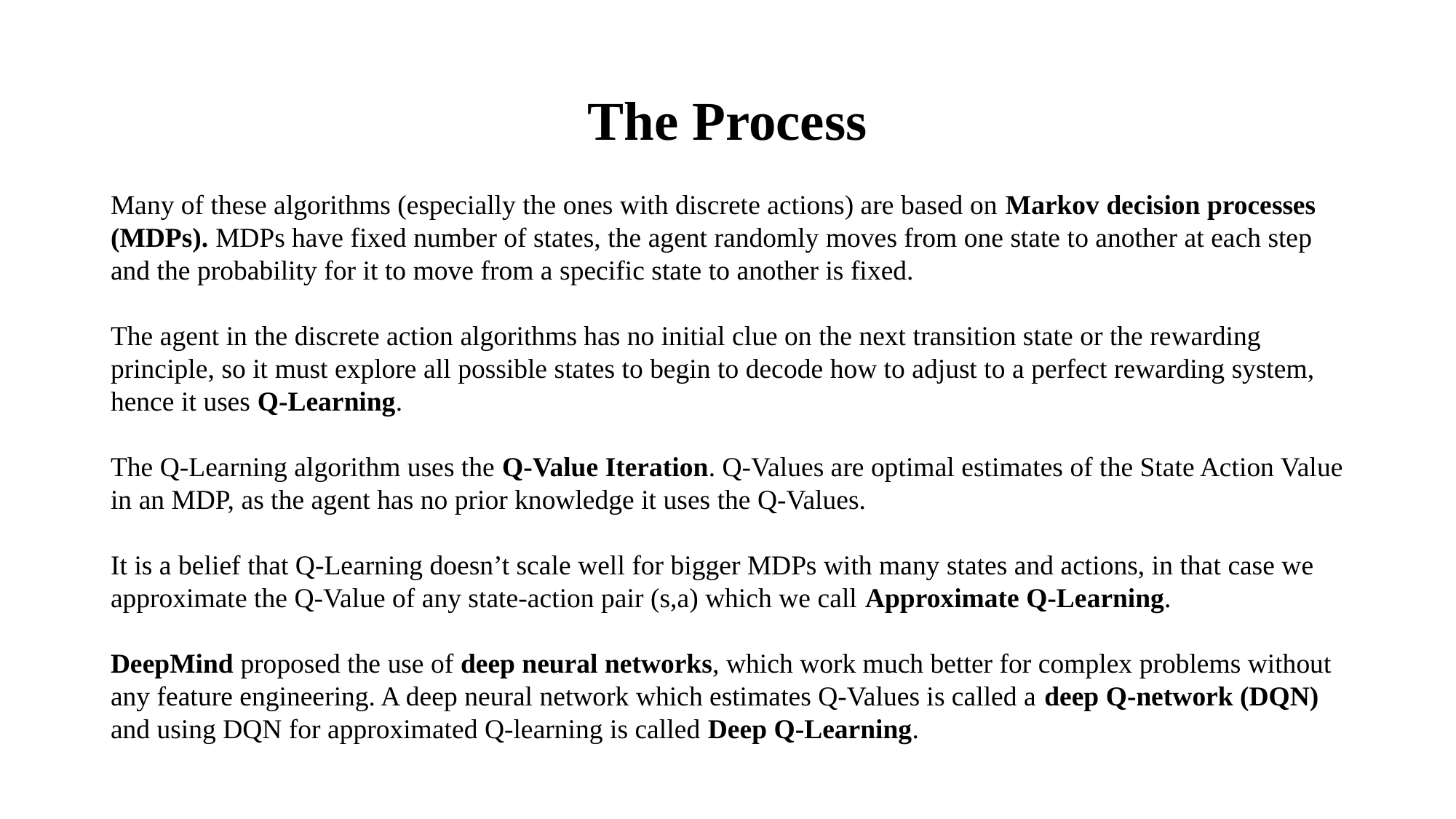

# The Process
Many of these algorithms (especially the ones with discrete actions) are based on Markov decision processes (MDPs). MDPs have fixed number of states, the agent randomly moves from one state to another at each step and the probability for it to move from a specific state to another is fixed.

The agent in the discrete action algorithms has no initial clue on the next transition state or the rewarding principle, so it must explore all possible states to begin to decode how to adjust to a perfect rewarding system, hence it uses Q-Learning.

The Q-Learning algorithm uses the Q-Value Iteration. Q-Values are optimal estimates of the State Action Value in an MDP, as the agent has no prior knowledge it uses the Q-Values.

It is a belief that Q-Learning doesn’t scale well for bigger MDPs with many states and actions, in that case we approximate the Q-Value of any state-action pair (s,a) which we call Approximate Q-Learning.

DeepMind proposed the use of deep neural networks, which work much better for complex problems without any feature engineering. A deep neural network which estimates Q-Values is called a deep Q-network (DQN) and using DQN for approximated Q-learning is called Deep Q-Learning.